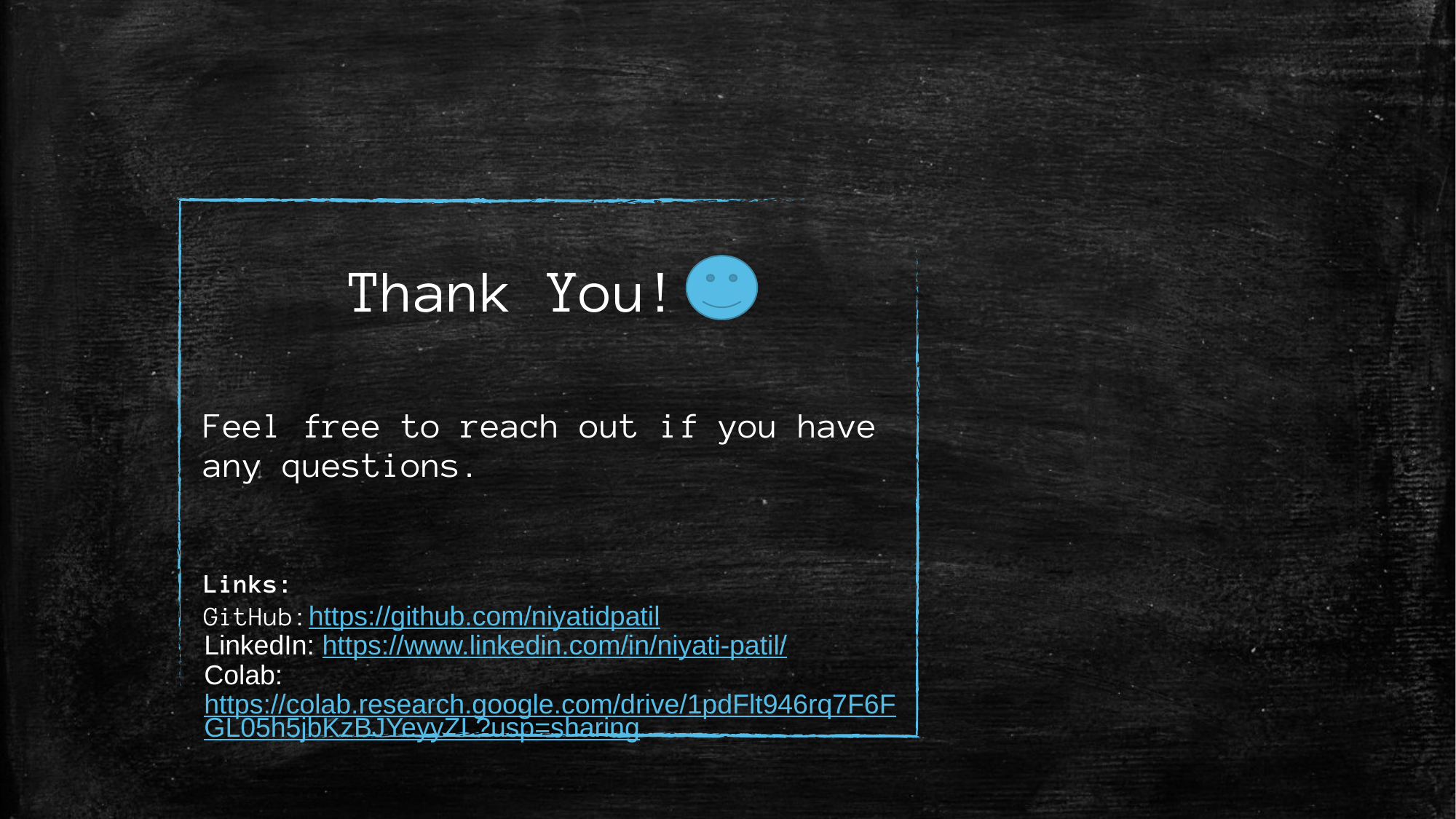

Thank You!

# Feel free to reach out if you have any questions.

Links:
GitHub:https://github.com/niyatidpatil
LinkedIn: https://www.linkedin.com/in/niyati-patil/
Colab: https://colab.research.google.com/drive/1pdFlt946rq7F6FGL05h5jbKzBJYeyyZL?usp=sharing